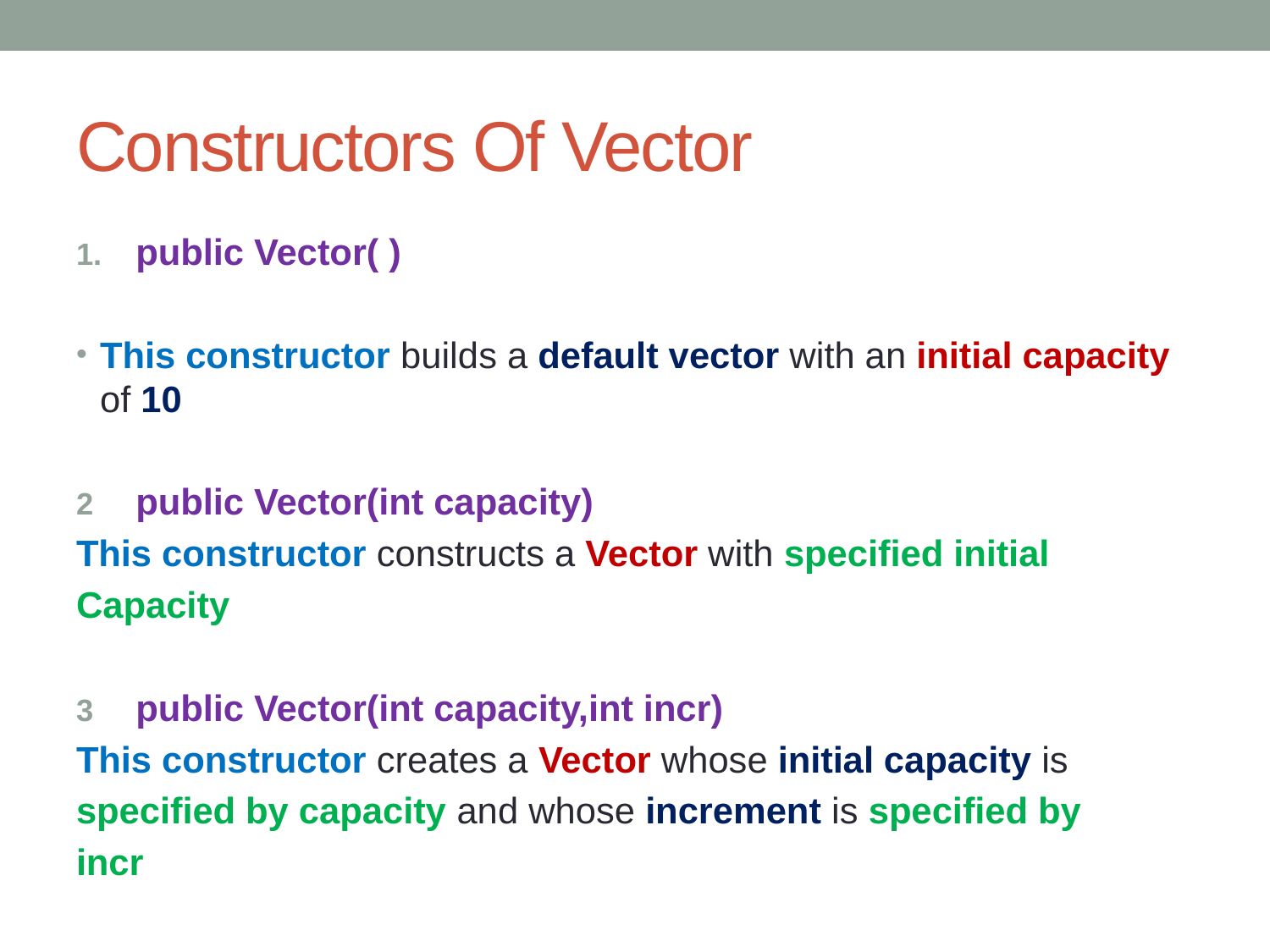

# Constructors Of Vector
public Vector( )

This constructor builds a default vector with an initial capacity of 10

public Vector(int capacity)
This constructor constructs a Vector with specified initial
Capacity

public Vector(int capacity,int incr)
This constructor creates a Vector whose initial capacity is
specified by capacity and whose increment is specified by
incr